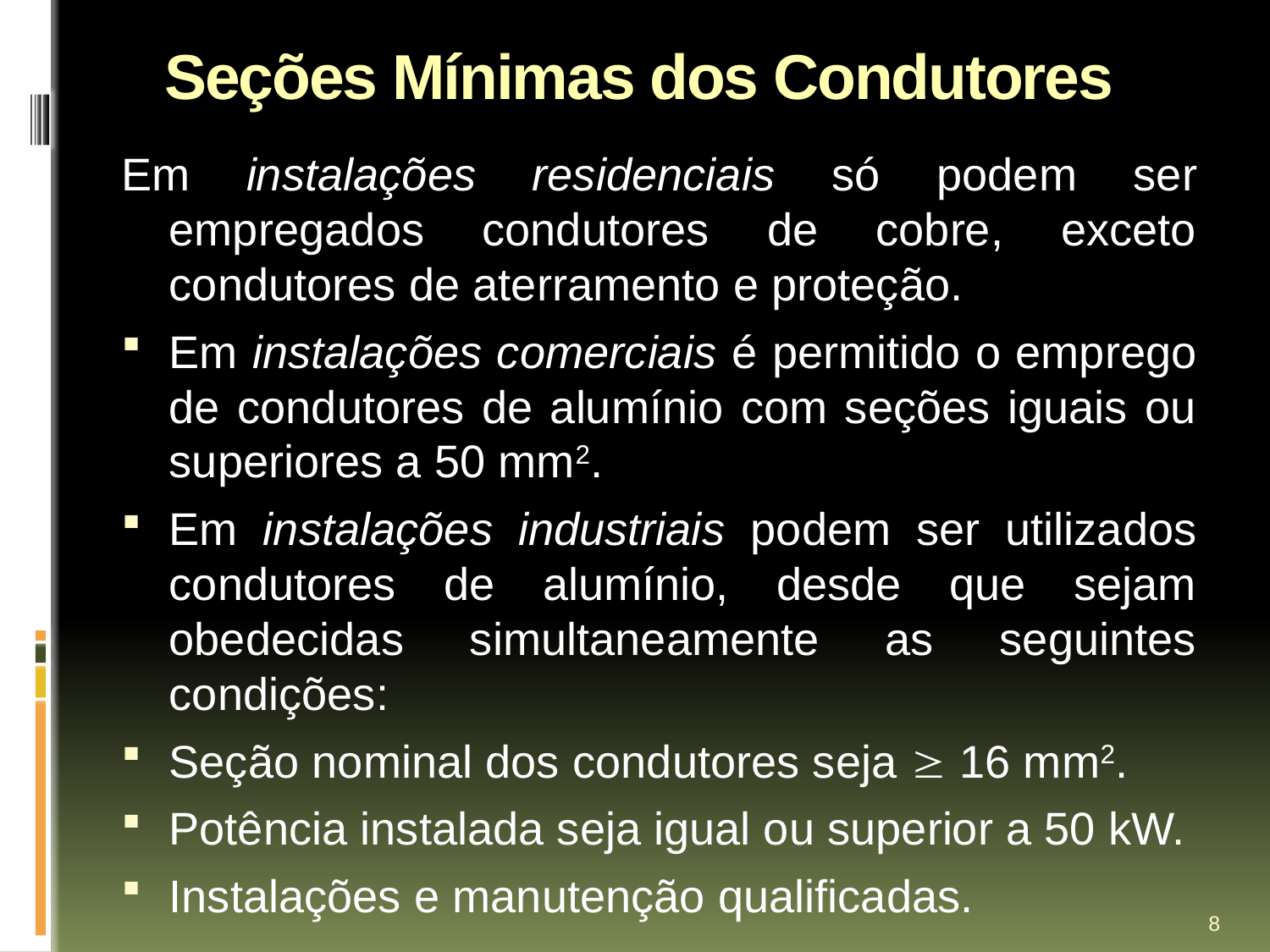

# Seções Mínimas dos Condutores
Em instalações residenciais só podem ser empregados condutores de cobre, exceto condutores de aterramento e proteção.
Em instalações comerciais é permitido o emprego de condutores de alumínio com seções iguais ou superiores a 50 mm2.
Em instalações industriais podem ser utilizados condutores de alumínio, desde que sejam obedecidas simultaneamente as seguintes condições:
Seção nominal dos condutores seja ≥ 16 mm2.
Potência instalada seja igual ou superior a 50 kW.
Instalações e manutenção qualificadas.

8